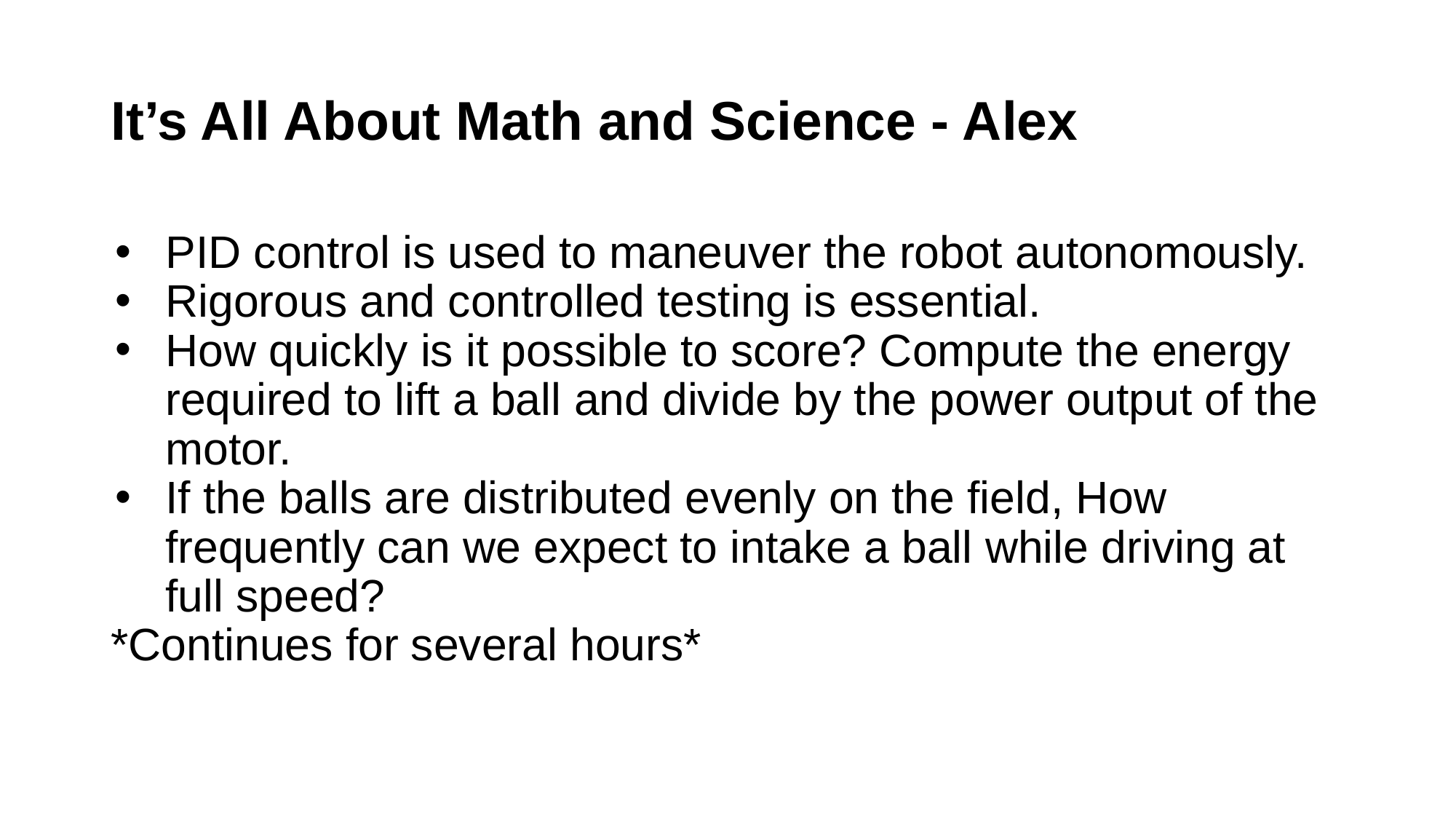

# It’s All About Math and Science - Alex
PID control is used to maneuver the robot autonomously.
Rigorous and controlled testing is essential.
How quickly is it possible to score? Compute the energy required to lift a ball and divide by the power output of the motor.
If the balls are distributed evenly on the field, How frequently can we expect to intake a ball while driving at full speed?
*Continues for several hours*